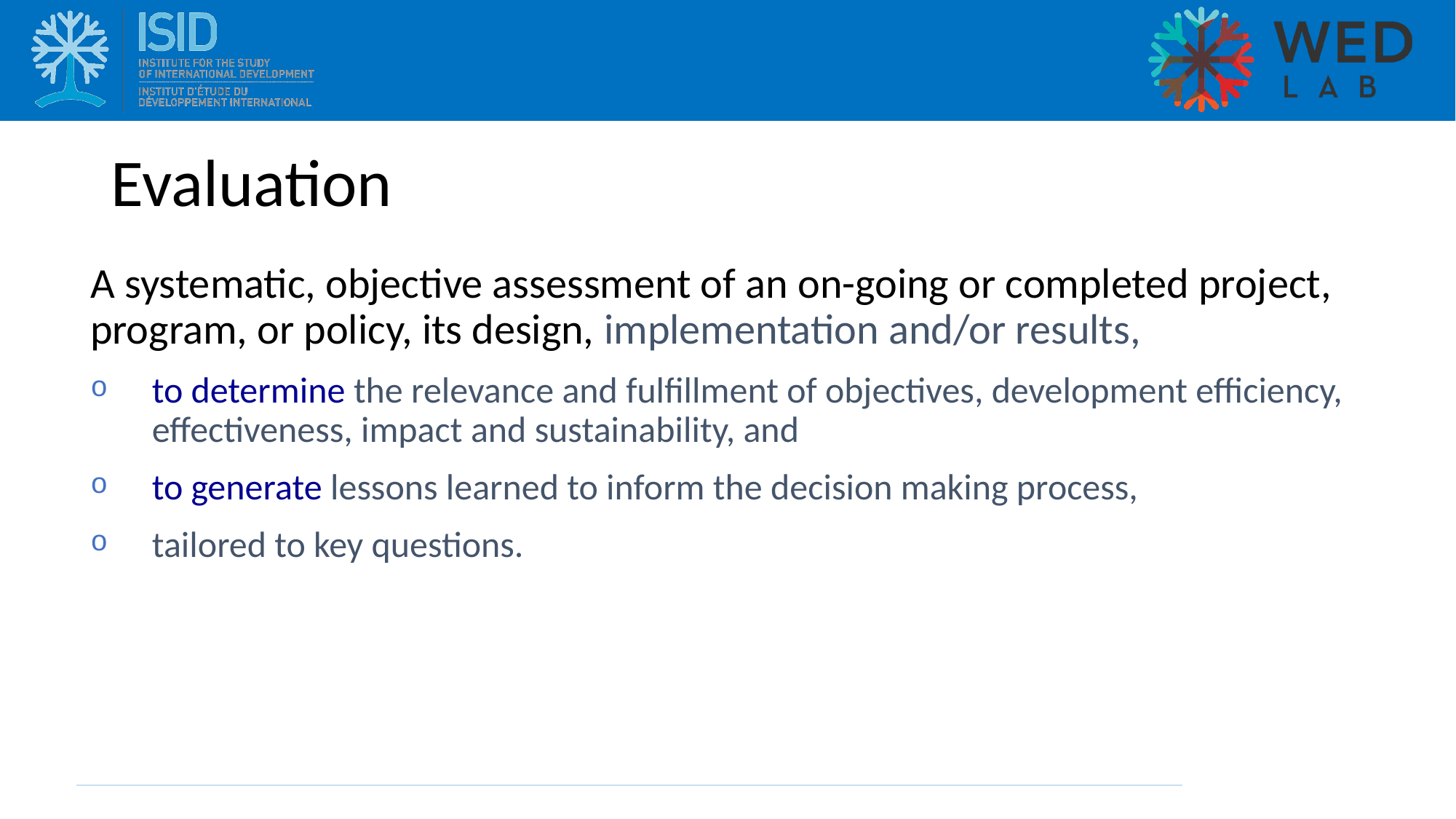

# Evaluation
A systematic, objective assessment of an on-going or completed project, program, or policy, its design, implementation and/or results,
to determine the relevance and fulfillment of objectives, development efficiency, effectiveness, impact and sustainability, and
to generate lessons learned to inform the decision making process,
tailored to key questions.